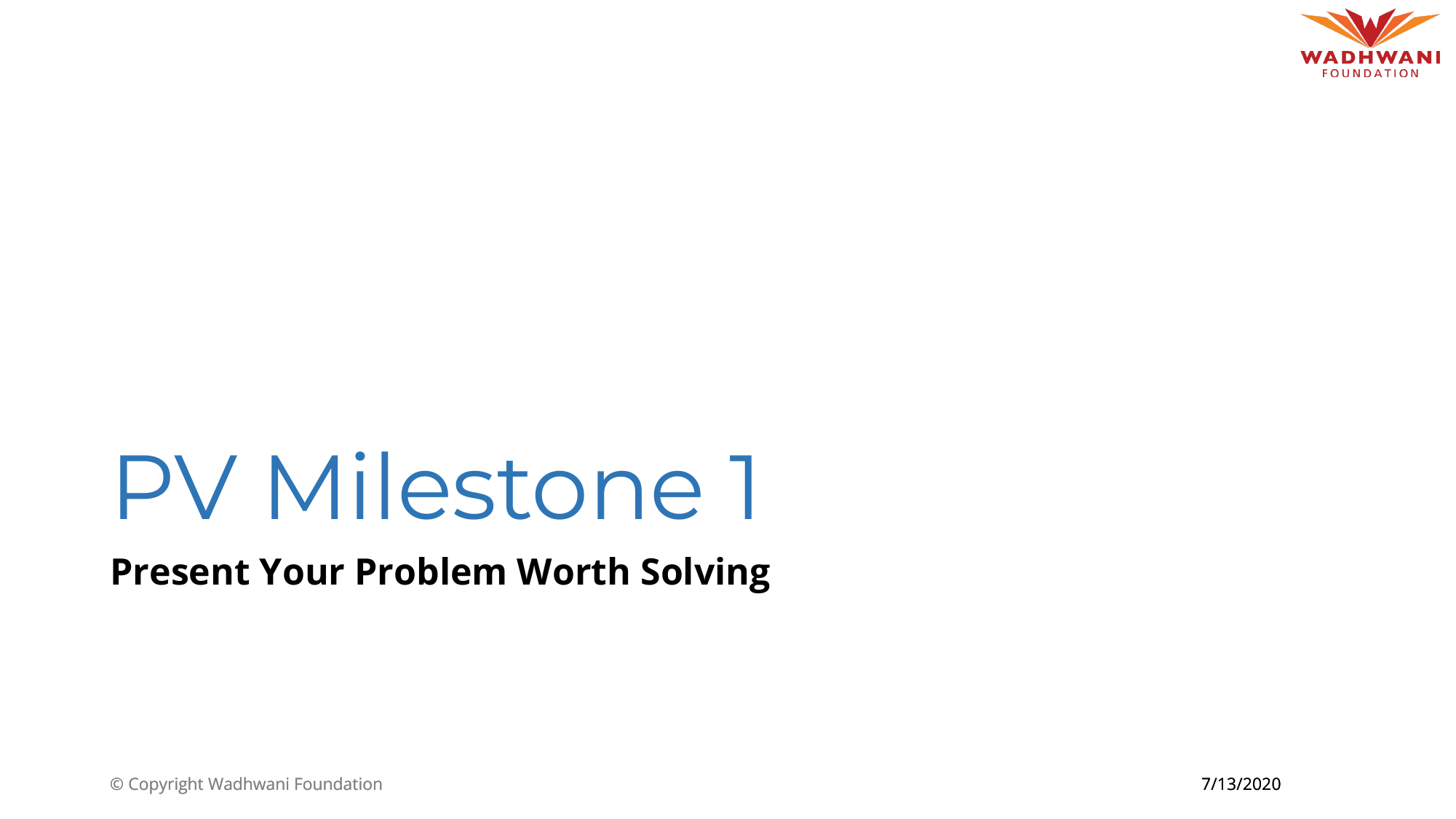

# PV Milestone 1
Present Your Problem Worth Solving